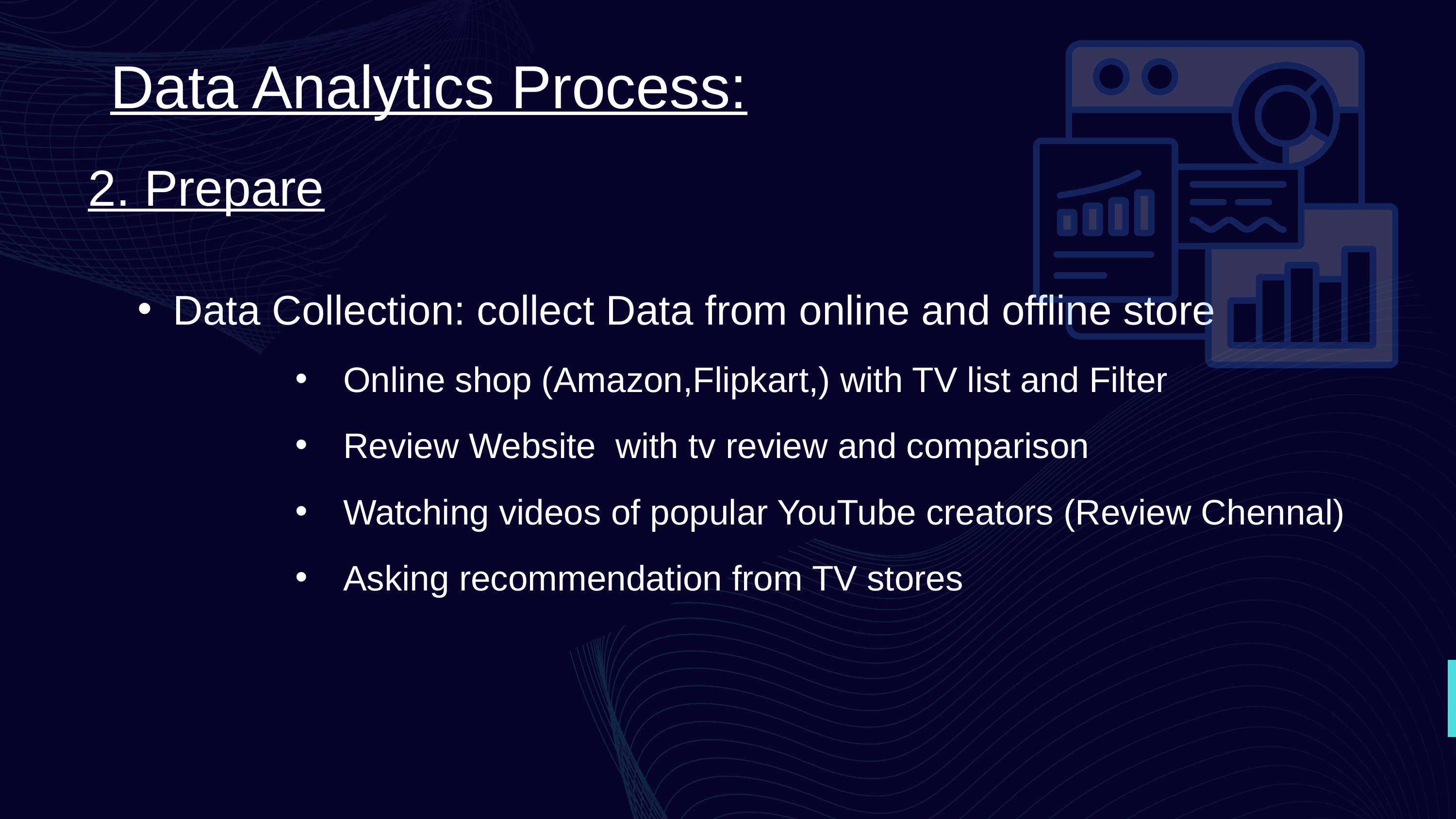

Data Analytics Process:

2. Prepare
Data Collection: collect Data from online and offline store
Online shop (Amazon,Flipkart,) with TV list and Filter
Review Website  with tv review and comparison
Watching videos of popular YouTube creators (Review Chennal)
Asking recommendation from TV stores

120+